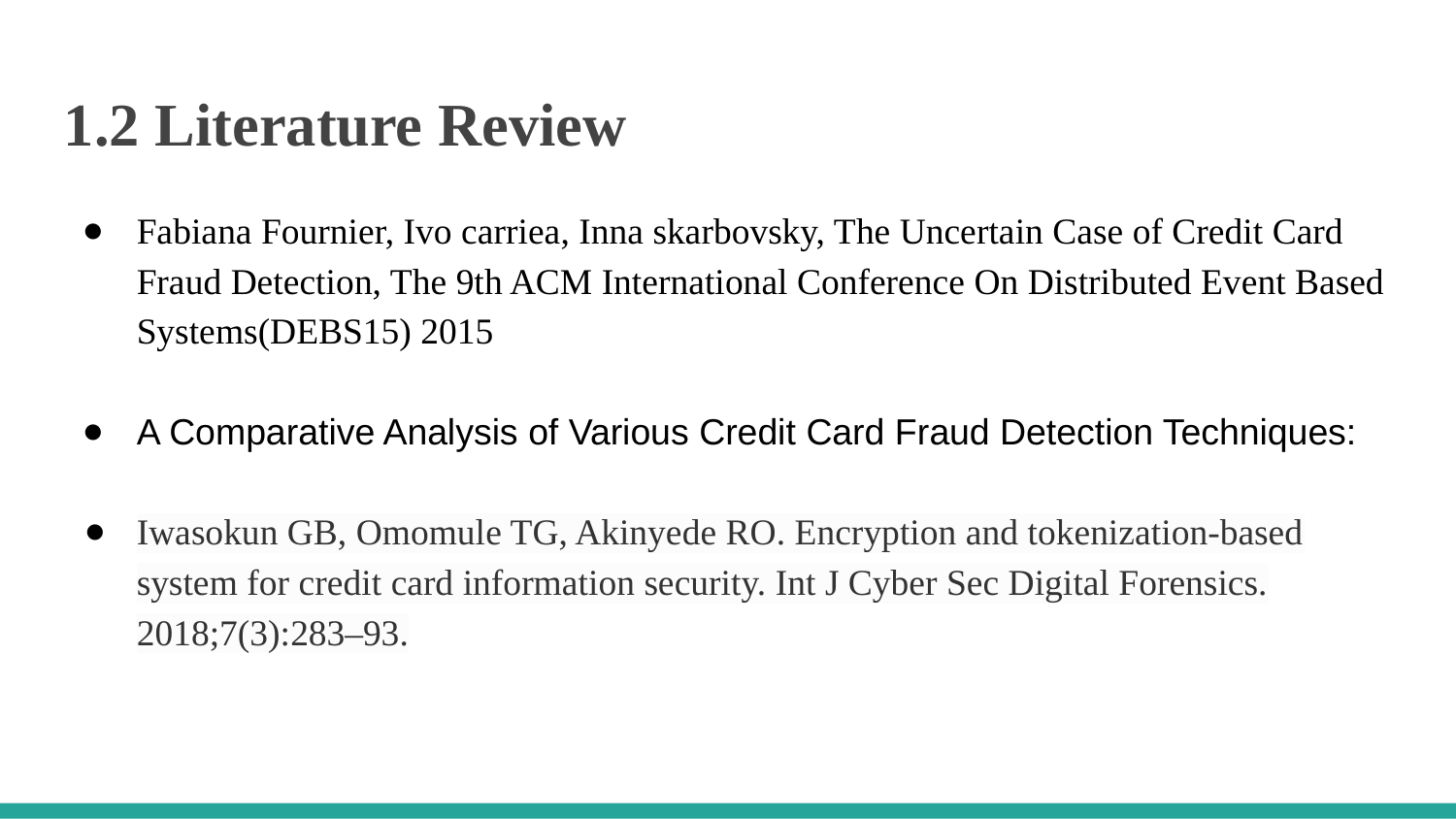

1.2 Literature Review
Fabiana Fournier, Ivo carriea, Inna skarbovsky, The Uncertain Case of Credit Card Fraud Detection, The 9th ACM International Conference On Distributed Event Based Systems(DEBS15) 2015

A Comparative Analysis of Various Credit Card Fraud Detection Techniques:

Iwasokun GB, Omomule TG, Akinyede RO. Encryption and tokenization-based system for credit card information security. Int J Cyber Sec Digital Forensics. 2018;7(3):283–93.